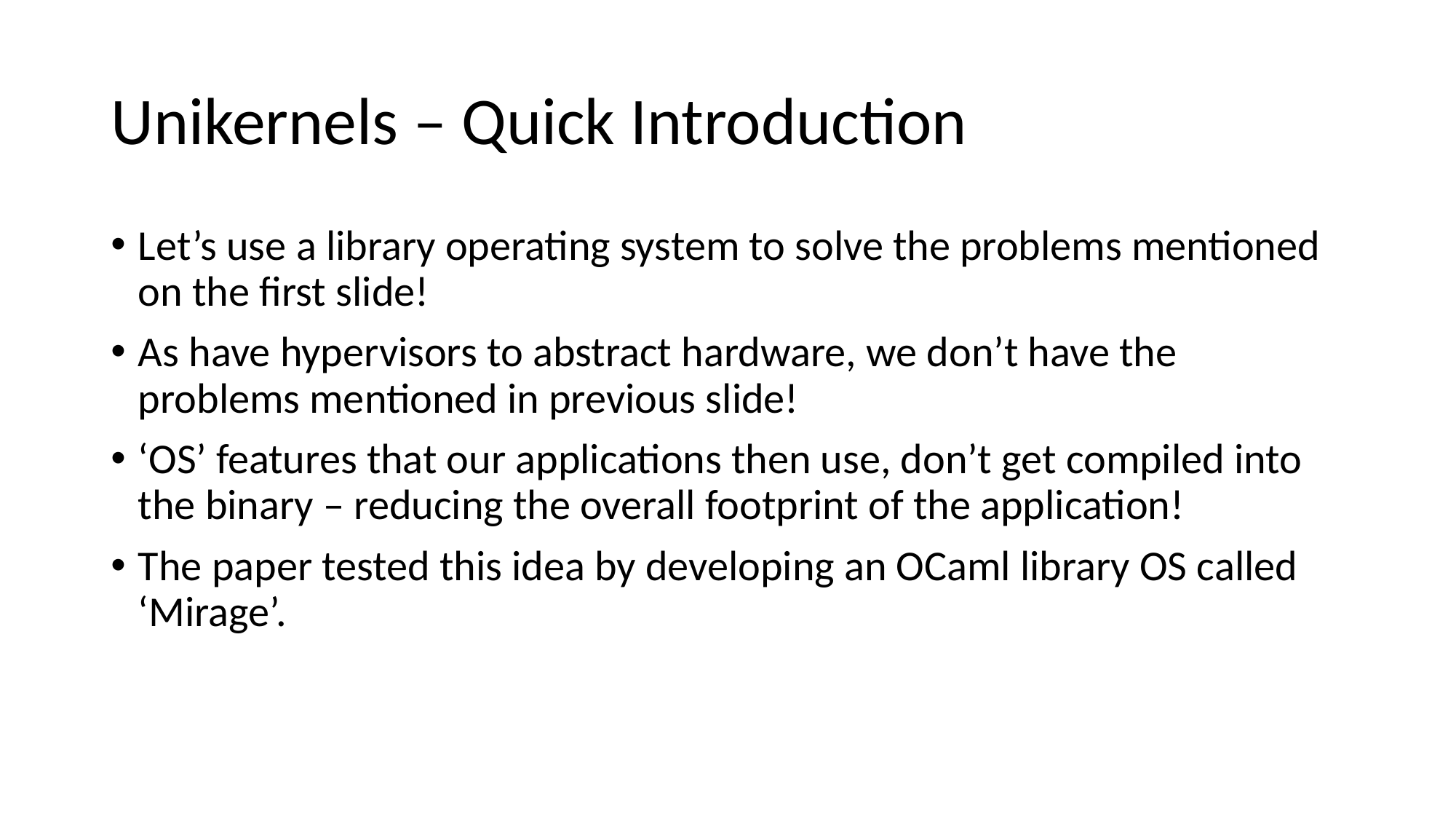

# Unikernels – Quick Introduction
Let’s use a library operating system to solve the problems mentioned on the first slide!
As have hypervisors to abstract hardware, we don’t have the problems mentioned in previous slide!
‘OS’ features that our applications then use, don’t get compiled into the binary – reducing the overall footprint of the application!
The paper tested this idea by developing an OCaml library OS called ‘Mirage’.